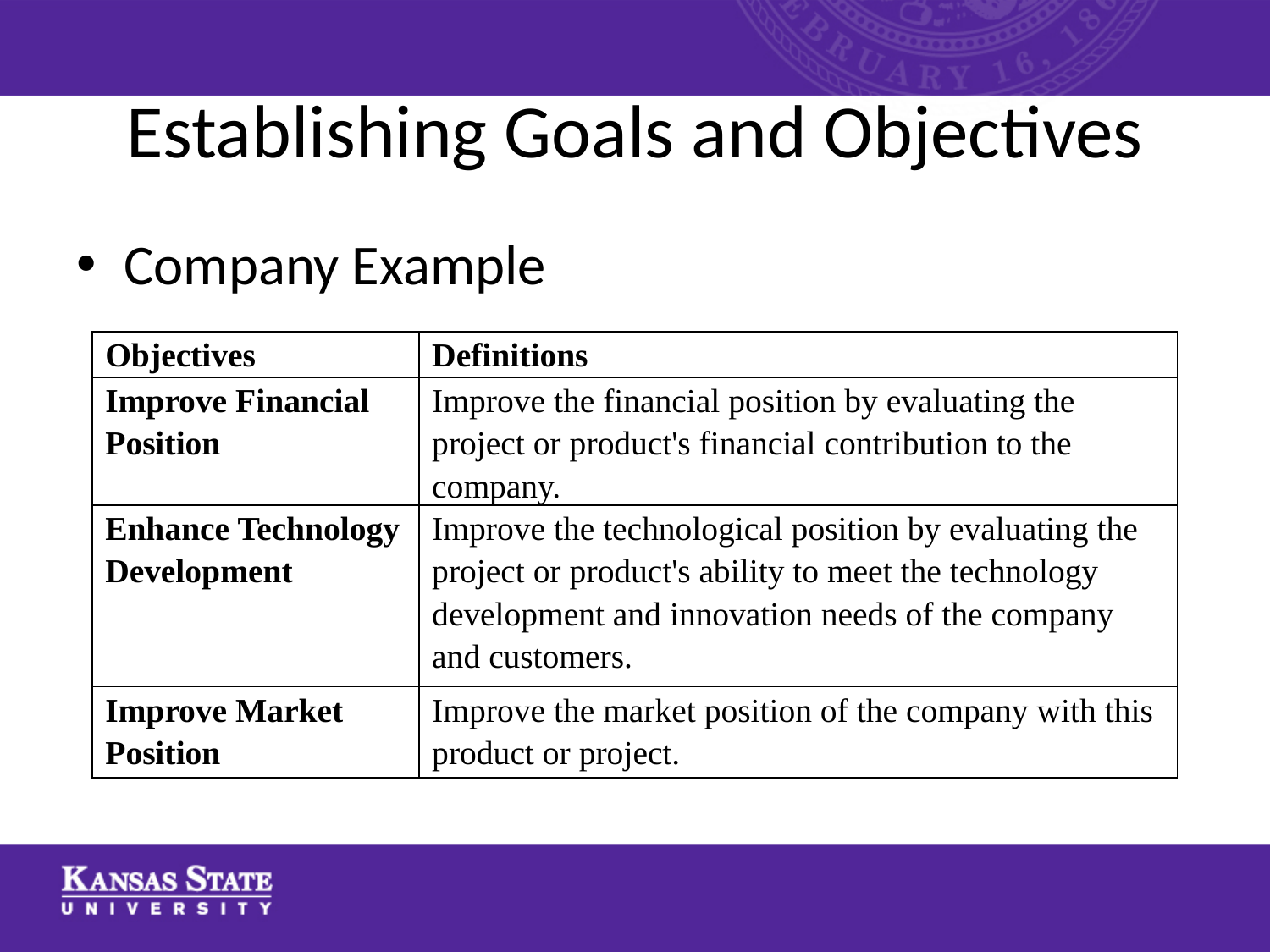

# Establishing Goals and Objectives
Company Example
| Objectives | Definitions |
| --- | --- |
| Improve Financial Position | Improve the financial position by evaluating the project or product's financial contribution to the company. |
| Enhance Technology Development | Improve the technological position by evaluating the project or product's ability to meet the technology development and innovation needs of the company and customers. |
| Improve Market Position | Improve the market position of the company with this product or project. |